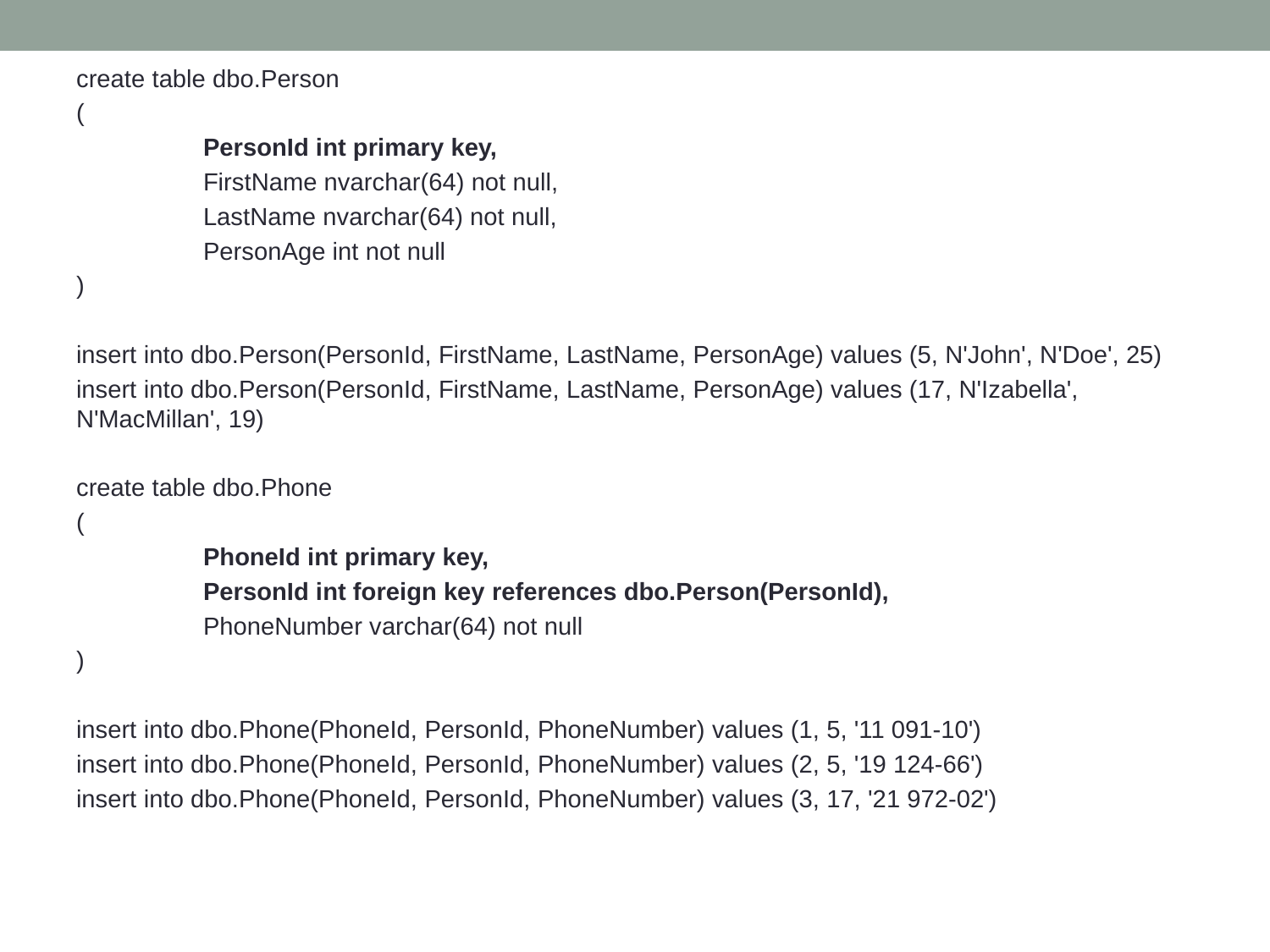

create table dbo.Person
(
	PersonId int primary key,
	FirstName nvarchar(64) not null,
	LastName nvarchar(64) not null,
	PersonAge int not null
)

insert into dbo.Person(PersonId, FirstName, LastName, PersonAge) values (5, N'John', N'Doe', 25)
insert into dbo.Person(PersonId, FirstName, LastName, PersonAge) values (17, N'Izabella', N'MacMillan', 19)

create table dbo.Phone
(
	PhoneId int primary key,
	PersonId int foreign key references dbo.Person(PersonId),
	PhoneNumber varchar(64) not null
)

insert into dbo.Phone(PhoneId, PersonId, PhoneNumber) values (1, 5, '11 091-10')
insert into dbo.Phone(PhoneId, PersonId, PhoneNumber) values (2, 5, '19 124-66')
insert into dbo.Phone(PhoneId, PersonId, PhoneNumber) values (3, 17, '21 972-02')